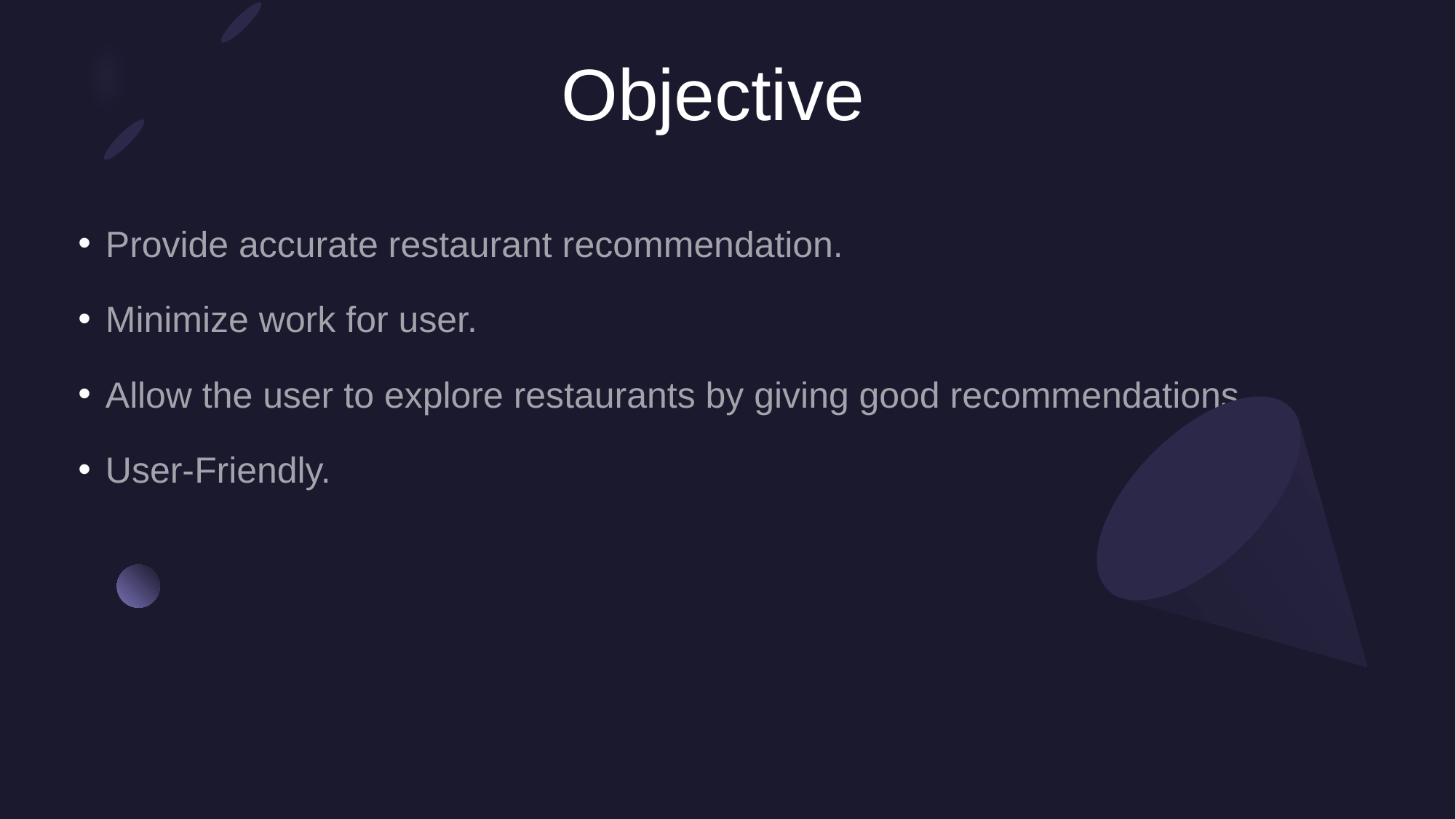

# Objective

Provide accurate restaurant recommendation.
Minimize work for user.
Allow the user to explore restaurants by giving good recommendations.
User-Friendly.